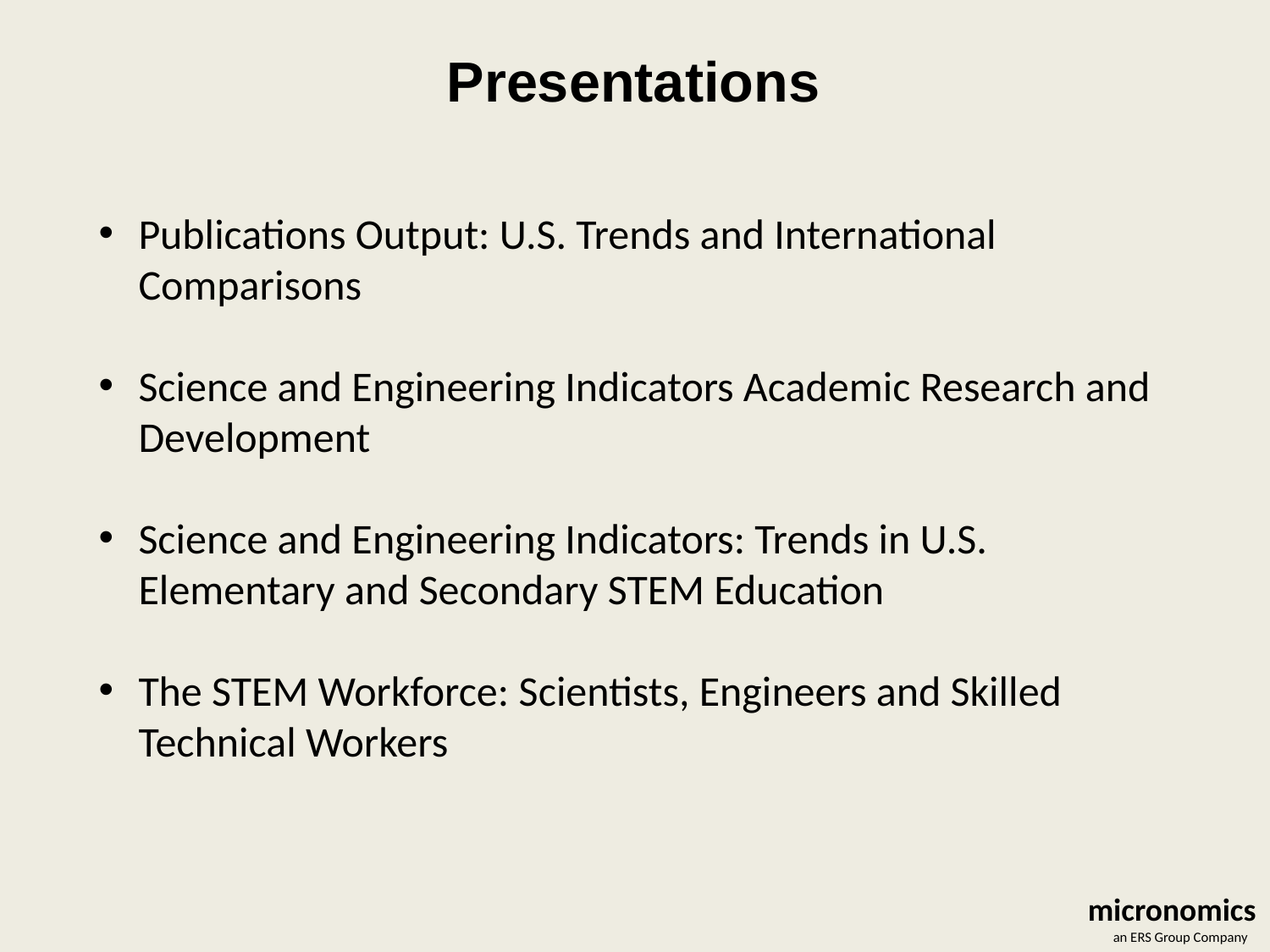

Presentations
Publications Output: U.S. Trends and International Comparisons

Science and Engineering Indicators Academic Research and Development

Science and Engineering Indicators: Trends in U.S. Elementary and Secondary STEM Education

The STEM Workforce: Scientists, Engineers and Skilled Technical Workers
micronomics
        an ERS Group Company